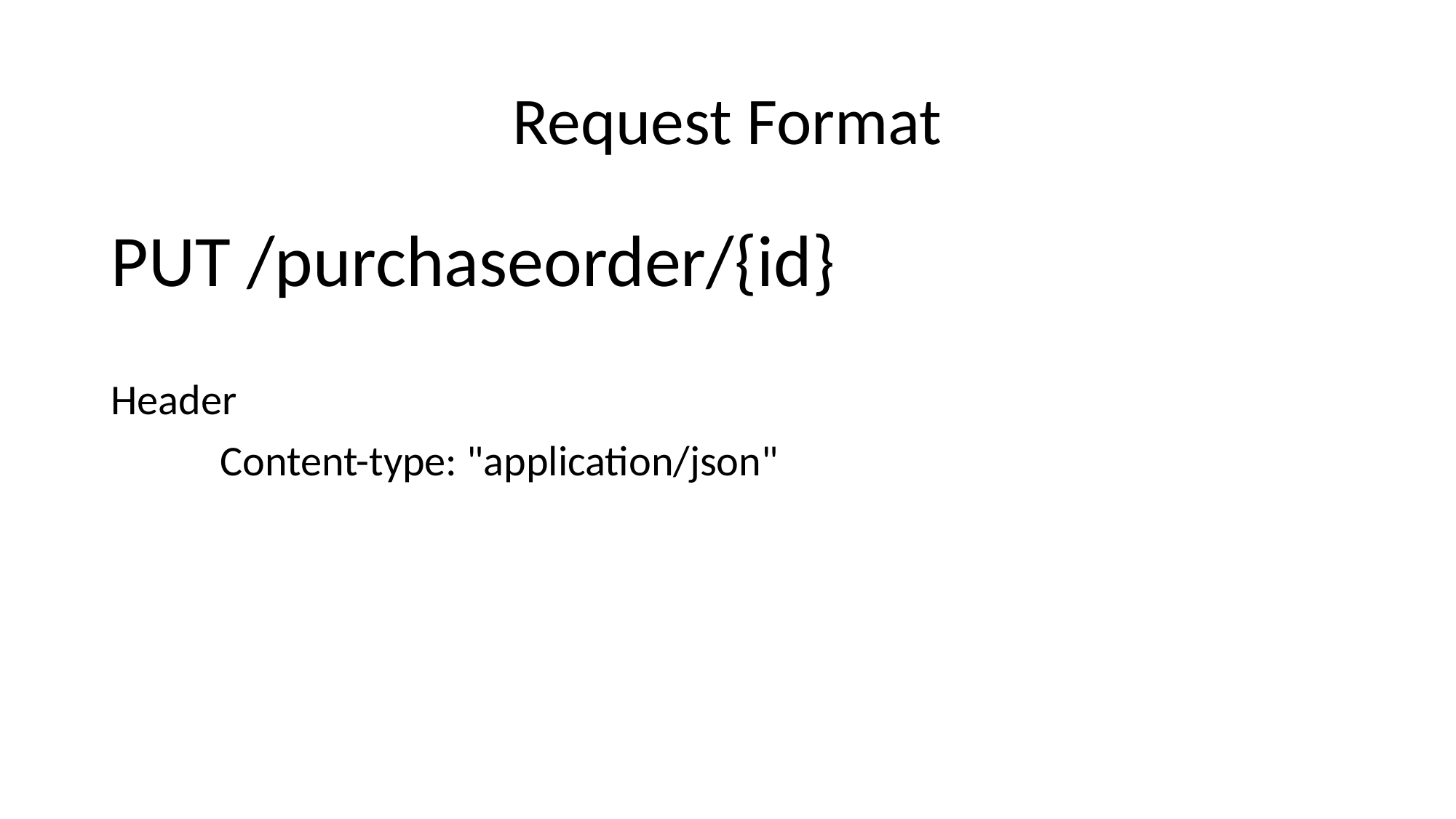

# Request Format
PUT /purchaseorder/{id}

Header
	Content-type: "application/json"